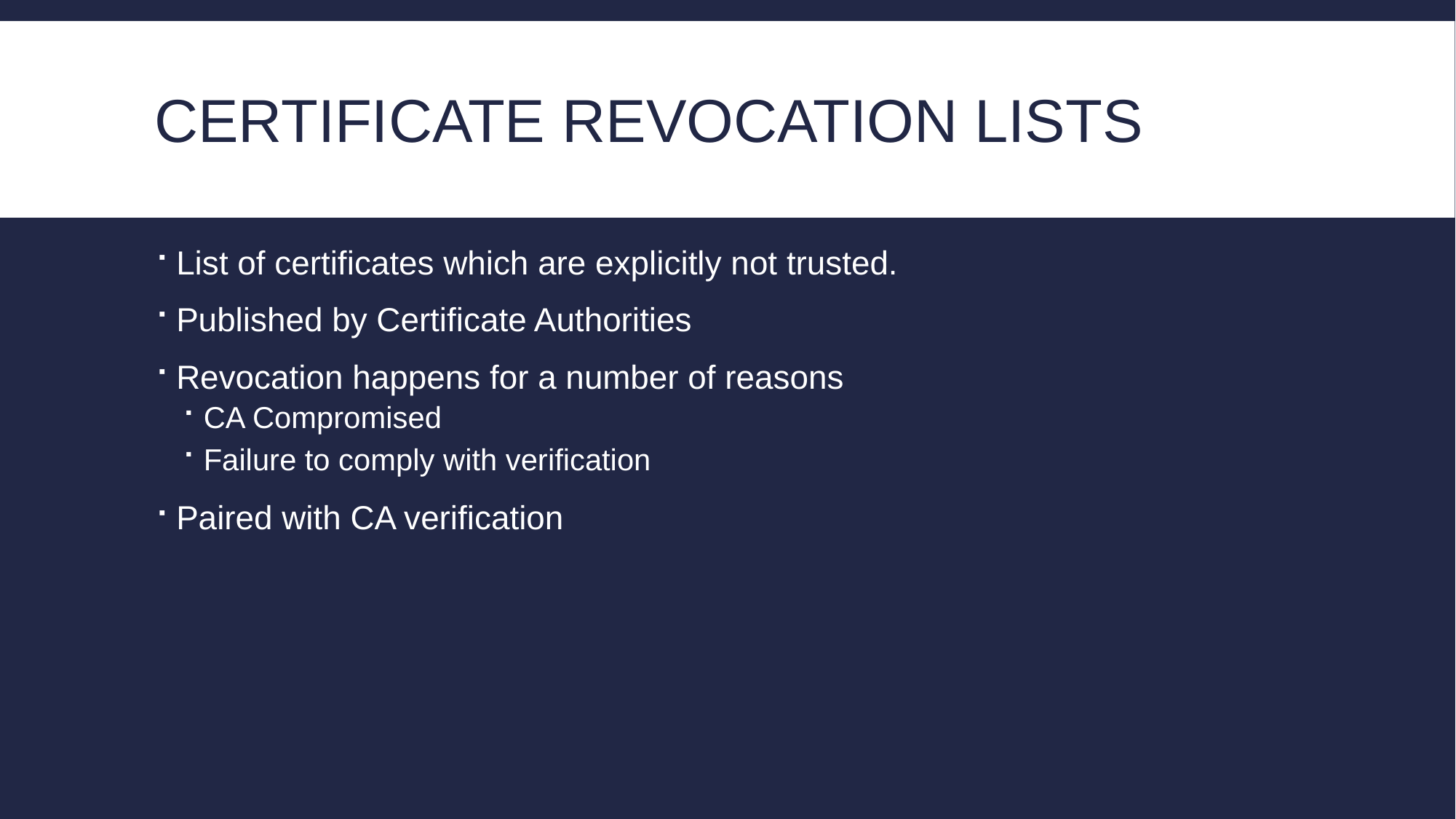

# Certificate Revocation Lists
List of certificates which are explicitly not trusted.
Published by Certificate Authorities
Revocation happens for a number of reasons
CA Compromised
Failure to comply with verification
Paired with CA verification